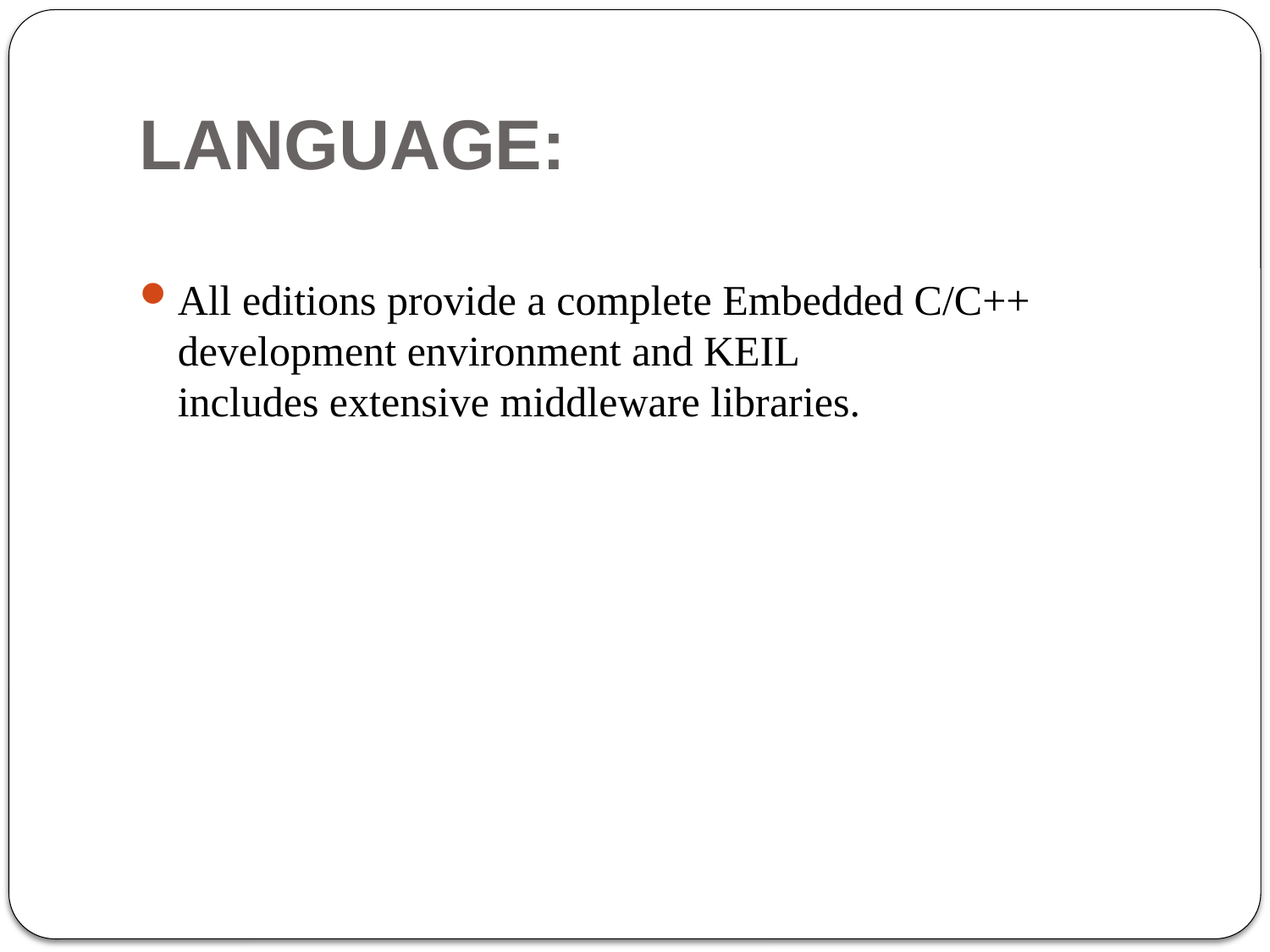

# LANGUAGE:

All editions provide a complete Embedded C/C++ development environment and KEIL                                    includes extensive middleware libraries.